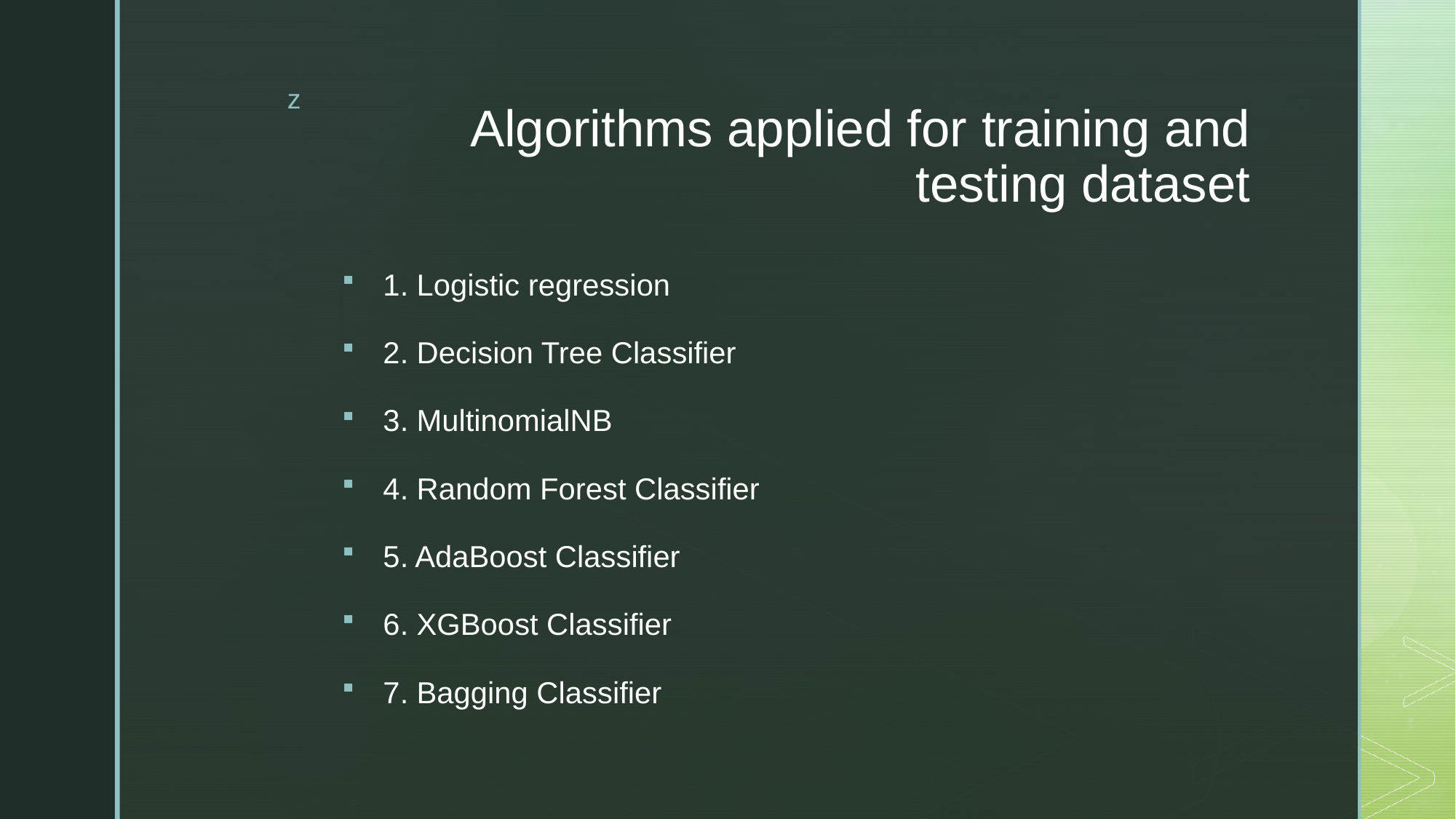

# Algorithms applied for training and testing dataset
1. Logistic regression
2. Decision Tree Classifier
3. MultinomialNB
4. Random Forest Classifier
5. AdaBoost Classifier
6. XGBoost Classifier
7. Bagging Classifier